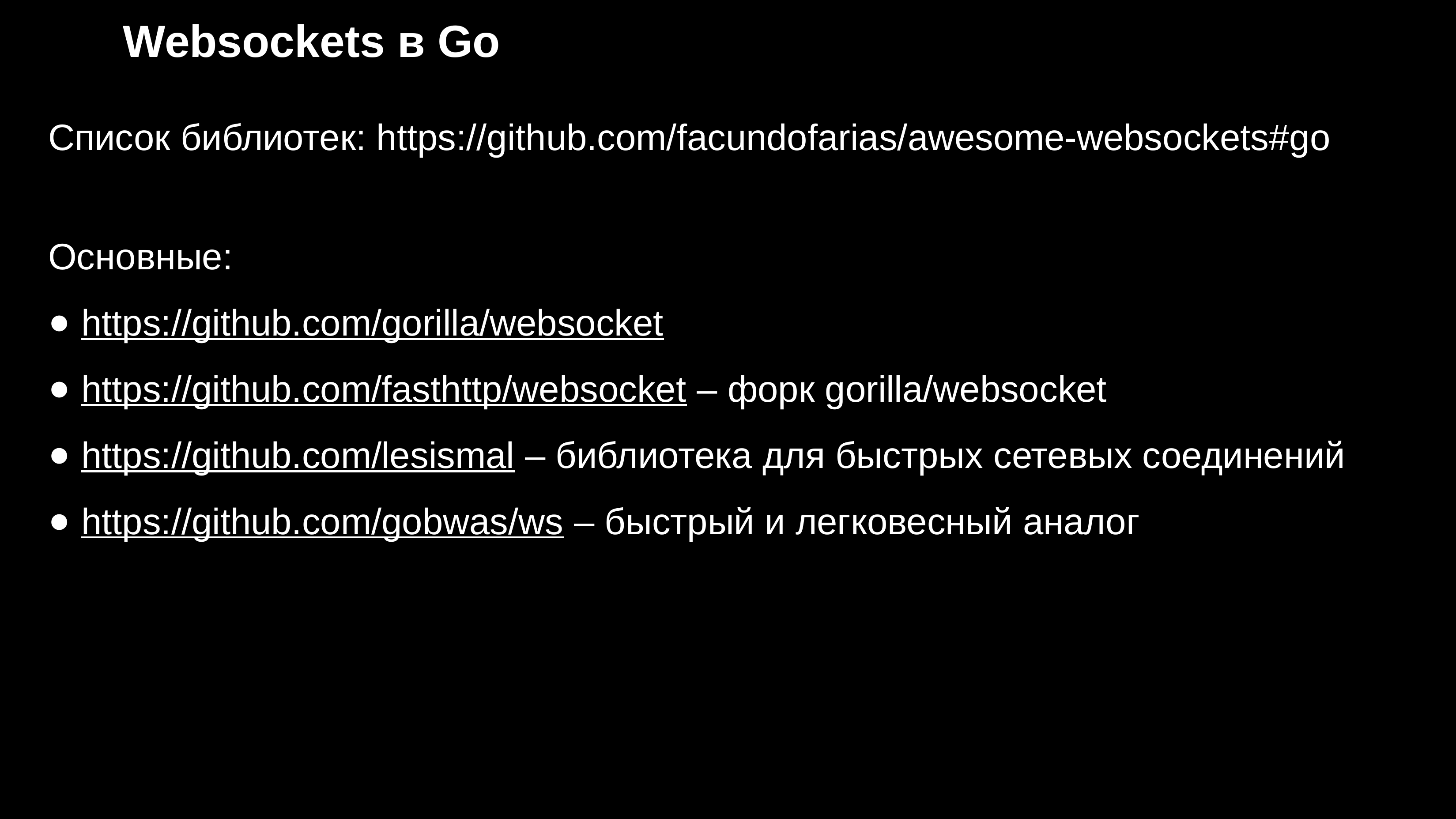

# Websockets в Go
Список библиотек: https://github.com/facundofarias/awesome-websockets#go
Основные:
https://github.com/gorilla/websocket
https://github.com/fasthttp/websocket – форк gorilla/websocket
https://github.com/lesismal – библиотека для быстрых сетевых соединений
https://github.com/gobwas/ws – быстрый и легковесный аналог